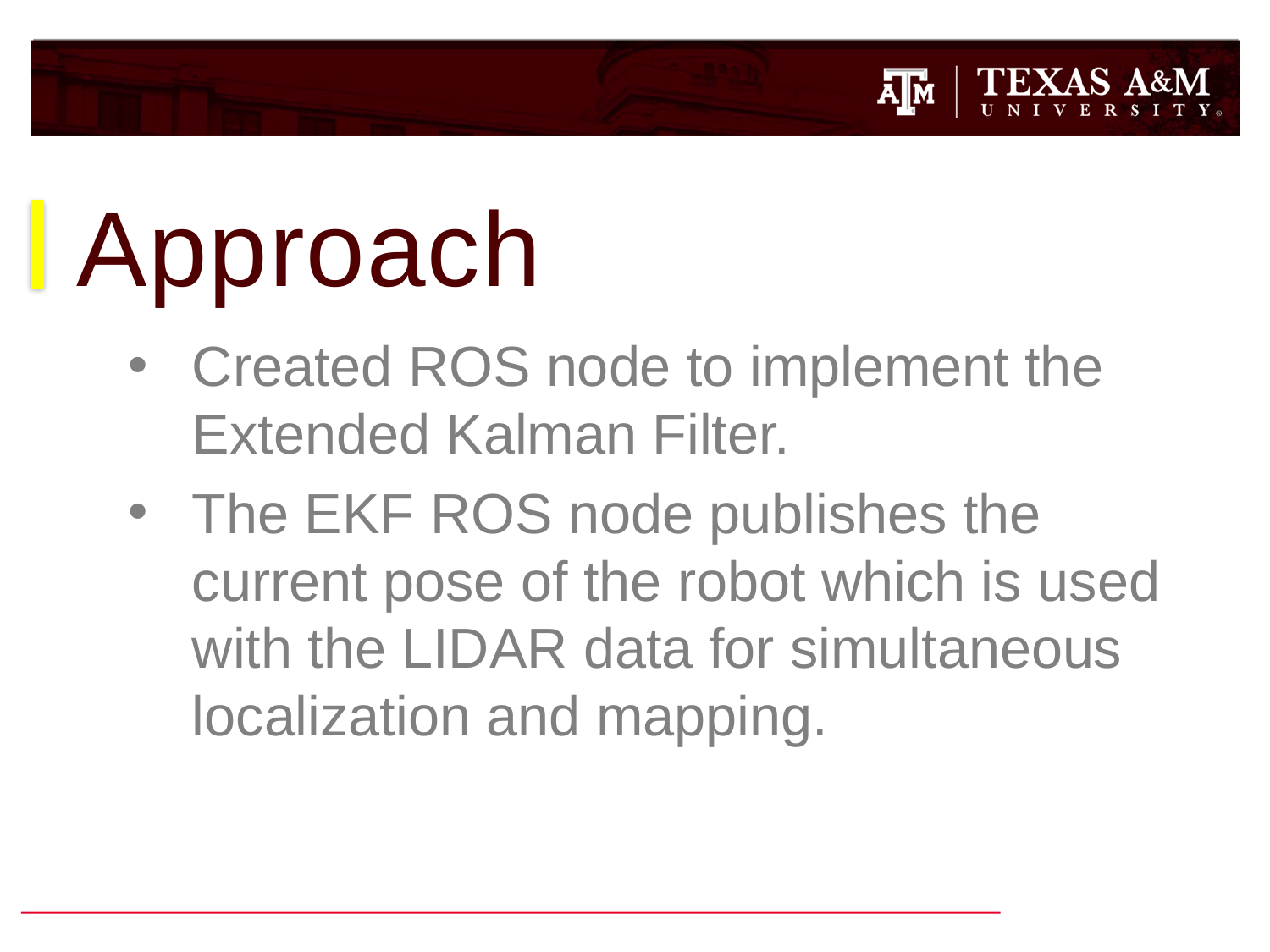

# Approach
Created ROS node to implement the Extended Kalman Filter.
The EKF ROS node publishes the current pose of the robot which is used with the LIDAR data for simultaneous localization and mapping.